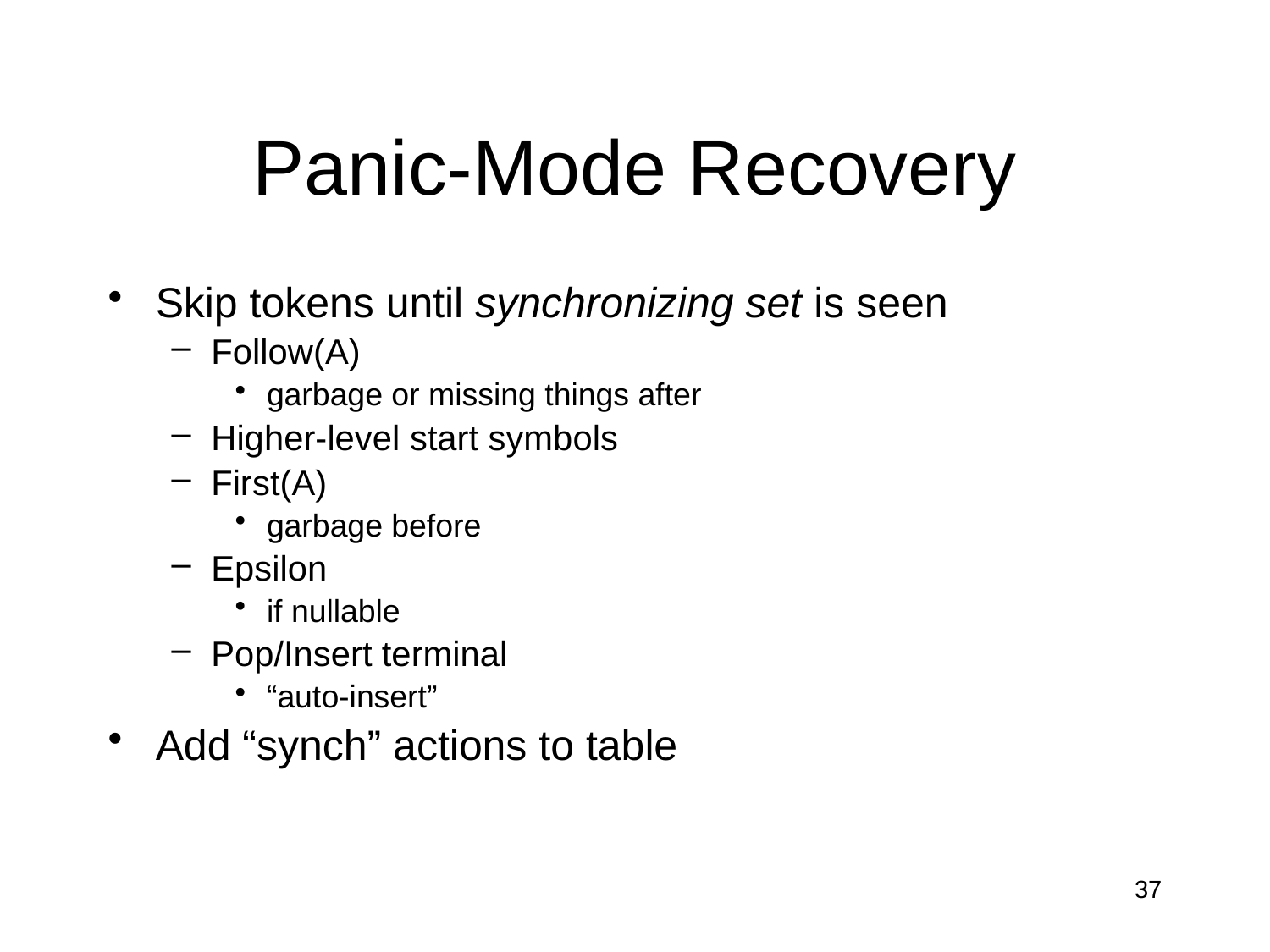

# Panic-Mode Recovery
Skip tokens until synchronizing set is seen
Follow(A)
garbage or missing things after
Higher-level start symbols
First(A)
garbage before
Epsilon
if nullable
Pop/Insert terminal
“auto-insert”
Add “synch” actions to table
37